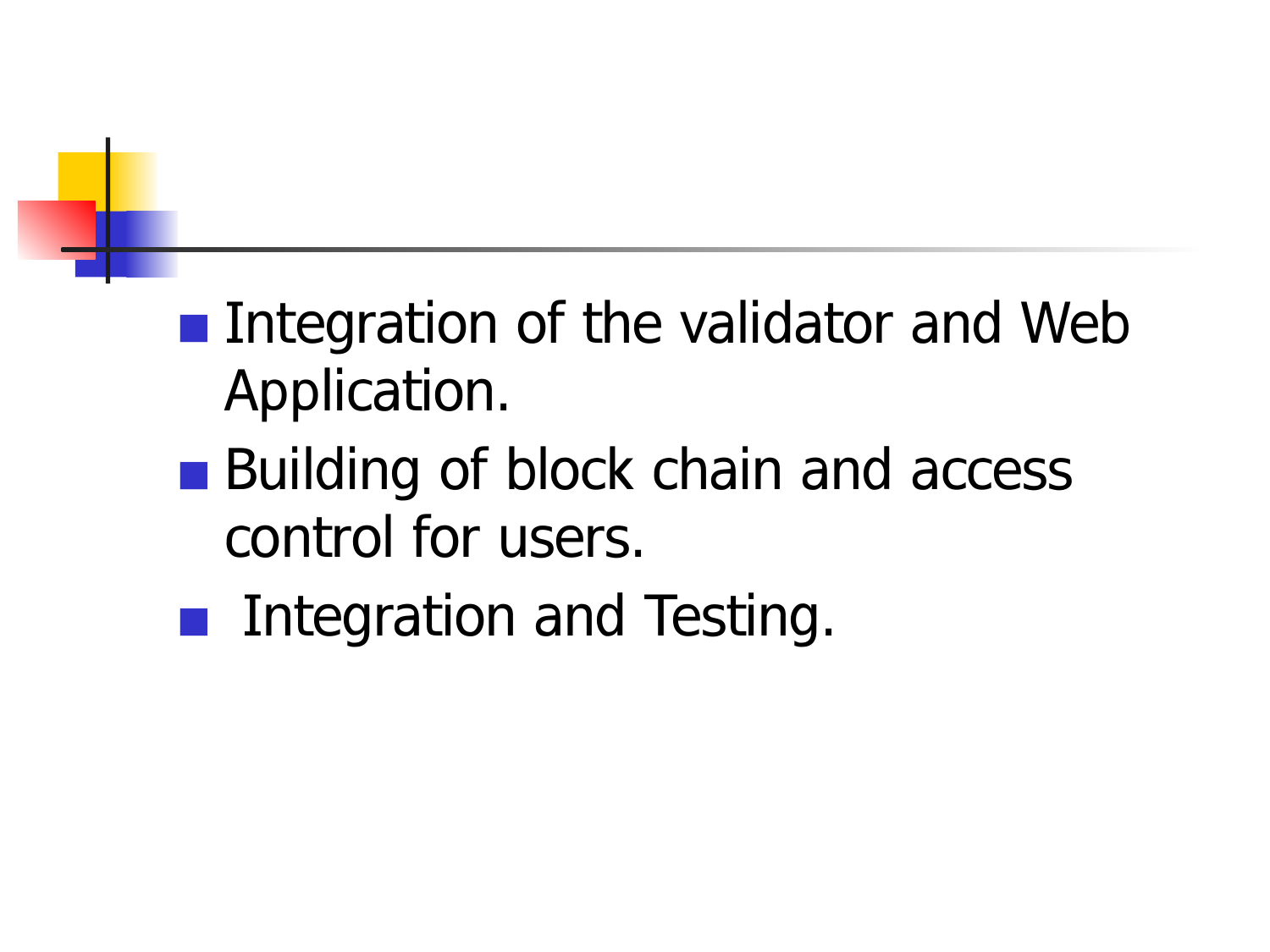

Integration of the validator and Web Application.
Building of block chain and access control for users.
 Integration and Testing.